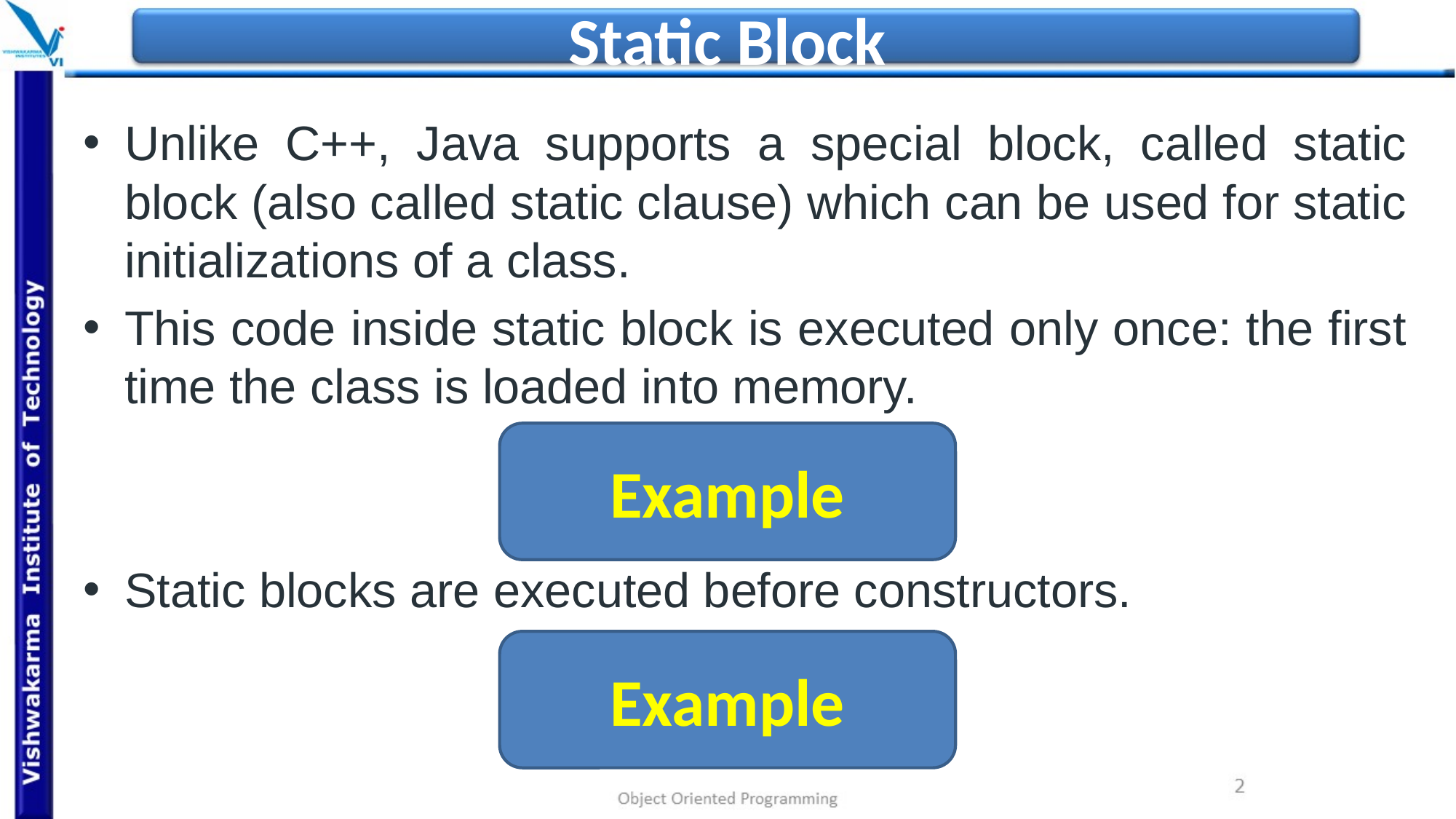

# Static Block
Unlike C++, Java supports a special block, called static block (also called static clause) which can be used for static initializations of a class.
This code inside static block is executed only once: the first time the class is loaded into memory.

Static blocks are executed before constructors.

Example
Example